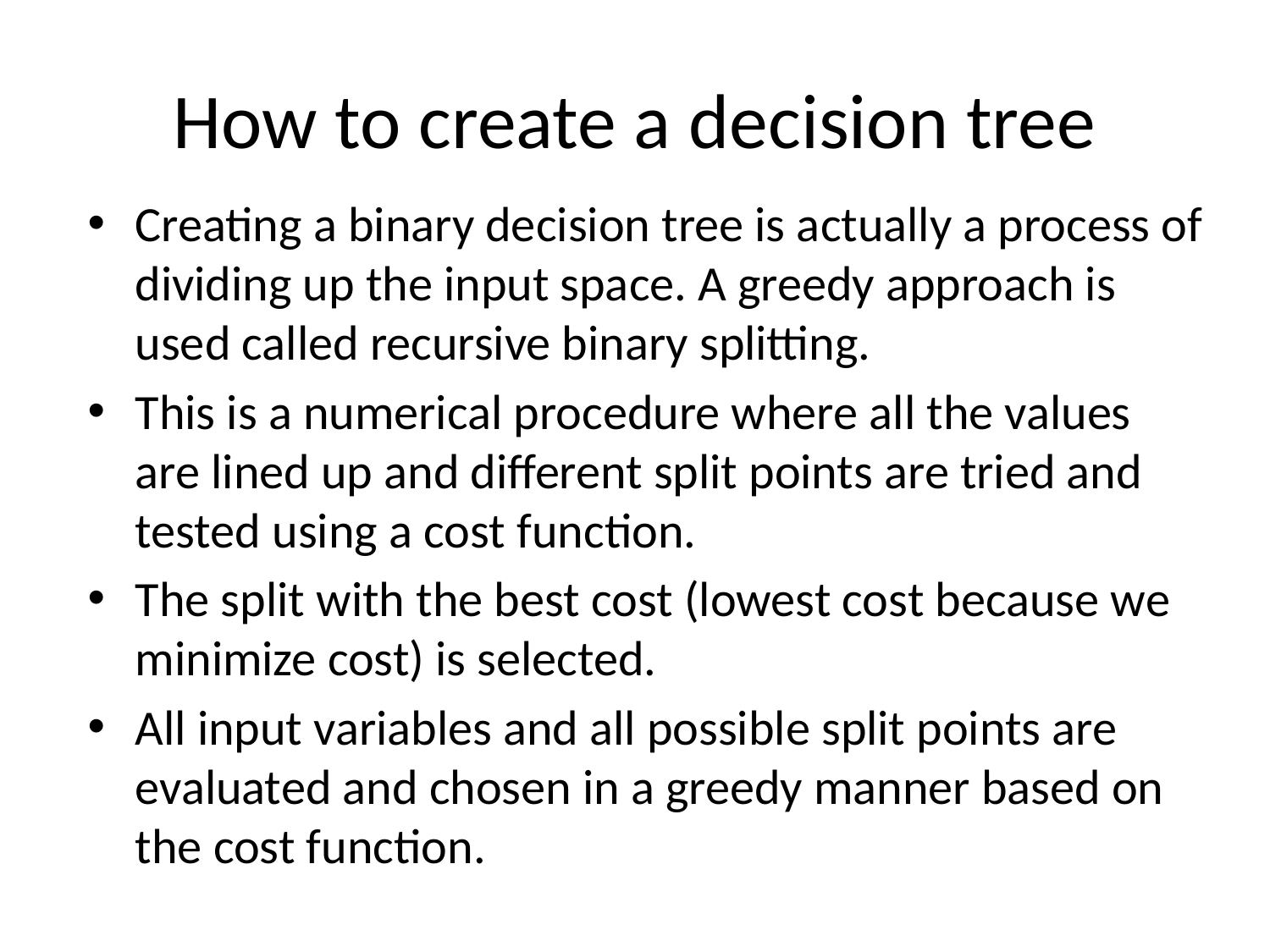

# How to create a decision tree
Creating a binary decision tree is actually a process of dividing up the input space. A greedy approach is used called recursive binary splitting.
This is a numerical procedure where all the values are lined up and different split points are tried and tested using a cost function.
The split with the best cost (lowest cost because we minimize cost) is selected.
All input variables and all possible split points are evaluated and chosen in a greedy manner based on the cost function.